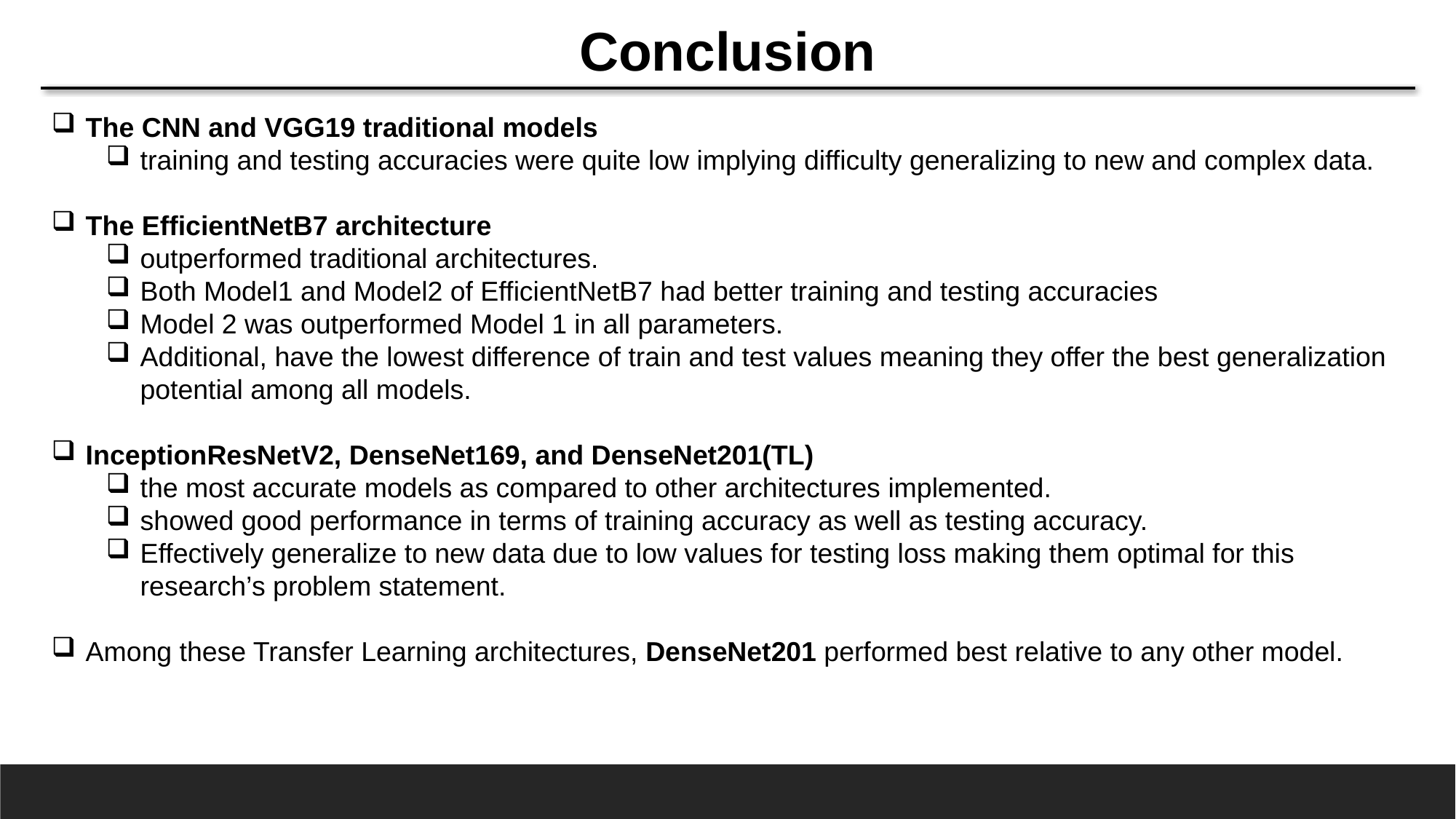

Conclusion
The CNN and VGG19 traditional models
training and testing accuracies were quite low implying difficulty generalizing to new and complex data.

The EfficientNetB7 architecture
outperformed traditional architectures.
Both Model1 and Model2 of EfficientNetB7 had better training and testing accuracies
Model 2 was outperformed Model 1 in all parameters.
Additional, have the lowest difference of train and test values meaning they offer the best generalization potential among all models.

InceptionResNetV2, DenseNet169, and DenseNet201(TL)
the most accurate models as compared to other architectures implemented.
showed good performance in terms of training accuracy as well as testing accuracy.
Effectively generalize to new data due to low values for testing loss making them optimal for this research’s problem statement.

Among these Transfer Learning architectures, DenseNet201 performed best relative to any other model.